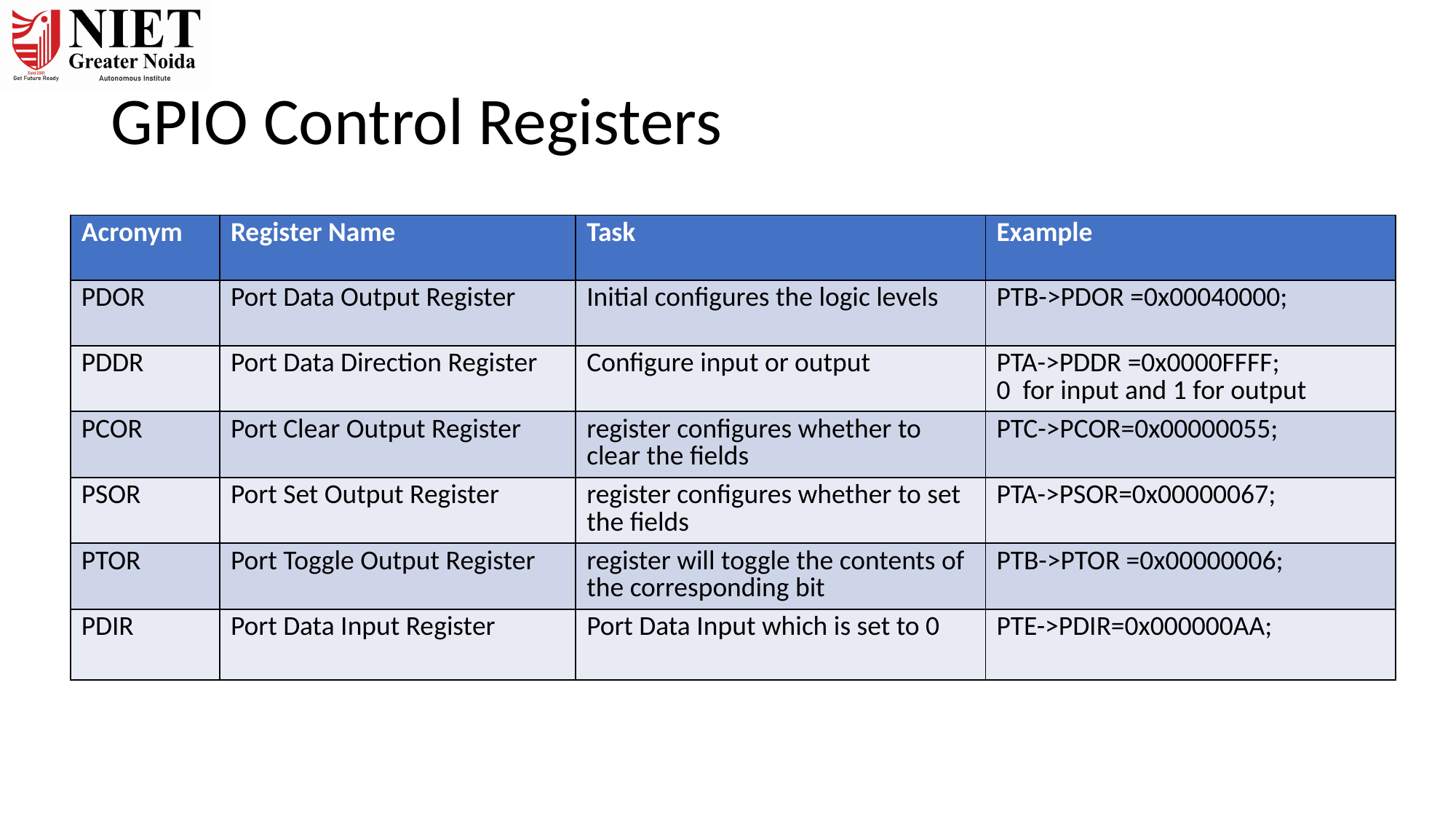

# GPIO Control Registers
| Acronym | Register Name | Task | Example |
| --- | --- | --- | --- |
| PDOR | Port Data Output Register | Initial configures the logic levels | PTB->PDOR =0x00040000; |
| PDDR | Port Data Direction Register | Configure input or output | PTA->PDDR =0x0000FFFF; 0 for input and 1 for output |
| PCOR | Port Clear Output Register | register configures whether to clear the fields | PTC->PCOR=0x00000055; |
| PSOR | Port Set Output Register | register configures whether to set the fields | PTA->PSOR=0x00000067; |
| PTOR | Port Toggle Output Register | register will toggle the contents of the corresponding bit | PTB->PTOR =0x00000006; |
| PDIR | Port Data Input Register | Port Data Input which is set to 0 | PTE->PDIR=0x000000AA; |